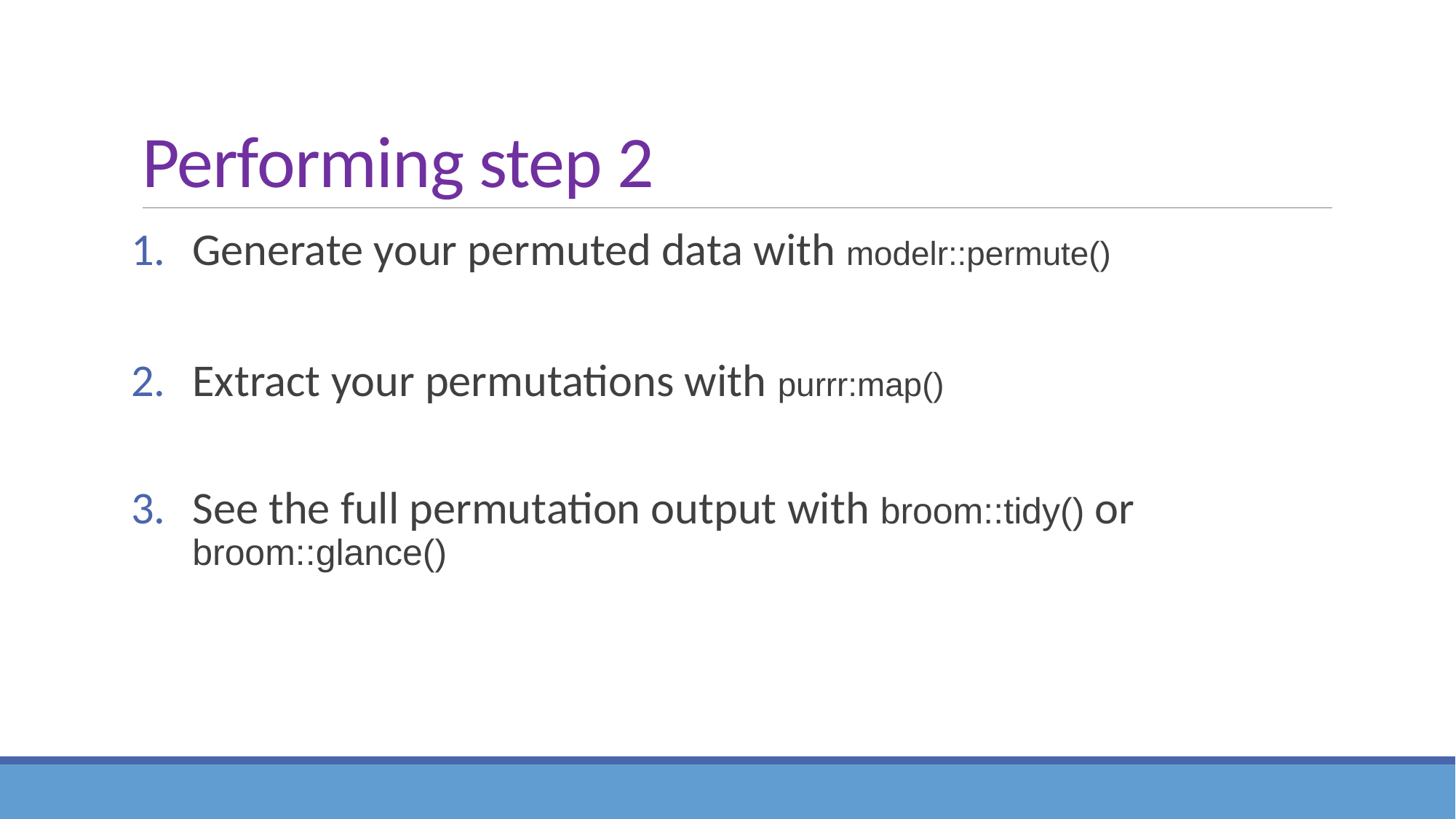

# Performing step 2
Generate your permuted data with modelr::permute()

Extract your permutations with purrr:map()

See the full permutation output with broom::tidy() or broom::glance()